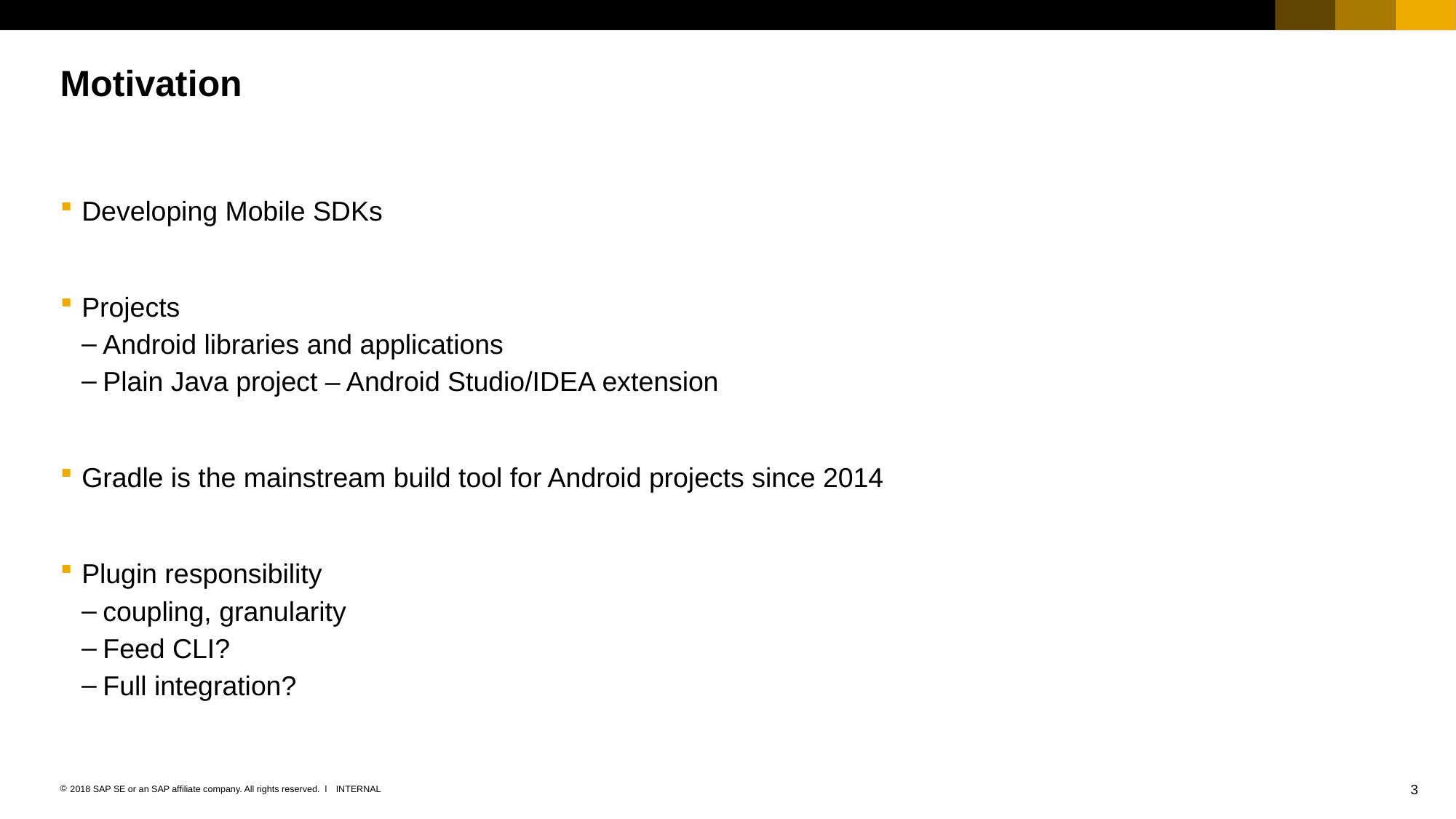

# Motivation
Developing Mobile SDKs

Projects
Android libraries and applications
Plain Java project – Android Studio/IDEA extension

Gradle is the mainstream build tool for Android projects since 2014

Plugin responsibility
coupling, granularity
Feed CLI?
Full integration?